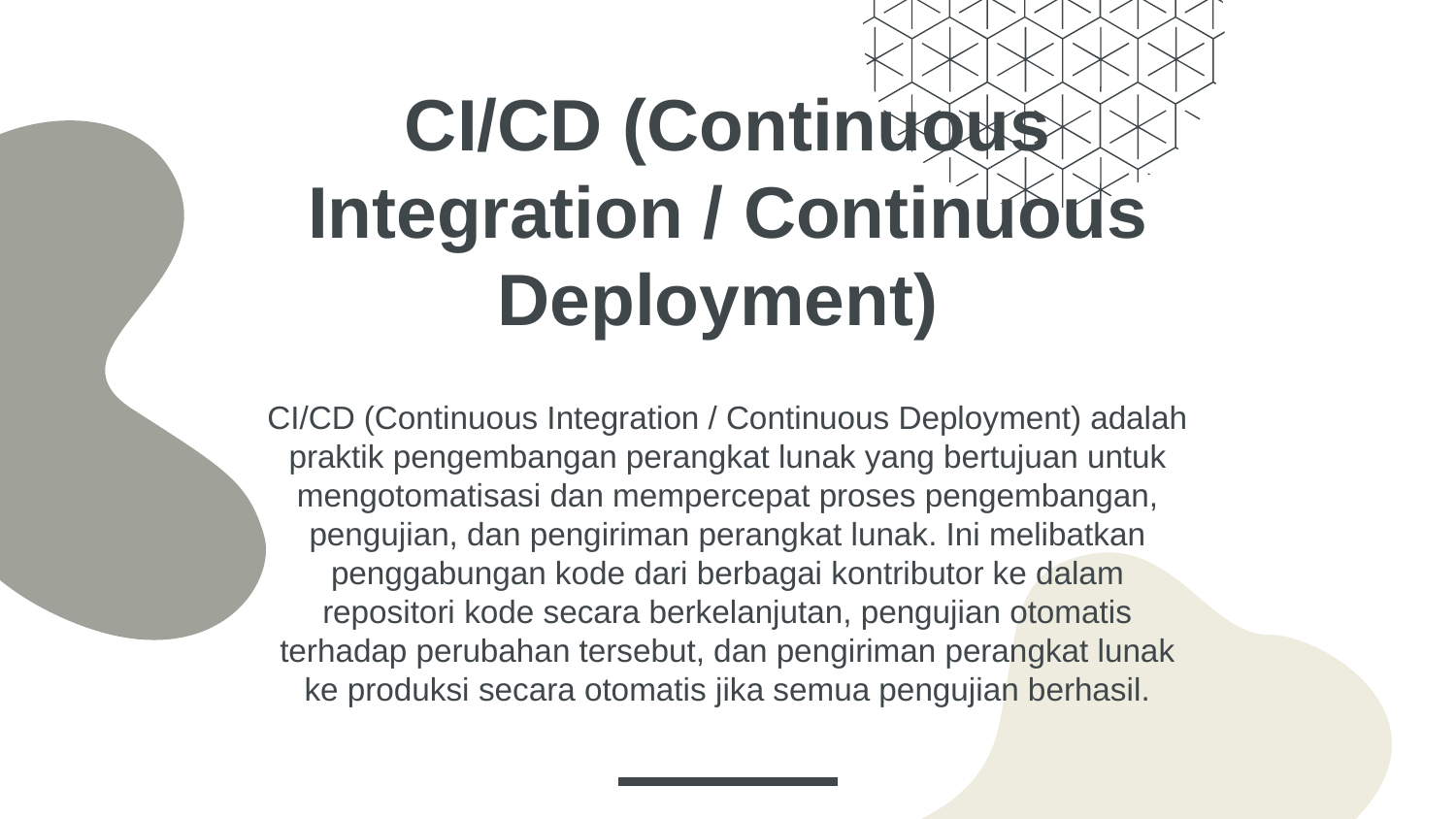

# CI/CD (Continuous Integration / Continuous Deployment)
CI/CD (Continuous Integration / Continuous Deployment) adalah praktik pengembangan perangkat lunak yang bertujuan untuk mengotomatisasi dan mempercepat proses pengembangan, pengujian, dan pengiriman perangkat lunak. Ini melibatkan penggabungan kode dari berbagai kontributor ke dalam repositori kode secara berkelanjutan, pengujian otomatis terhadap perubahan tersebut, dan pengiriman perangkat lunak ke produksi secara otomatis jika semua pengujian berhasil.